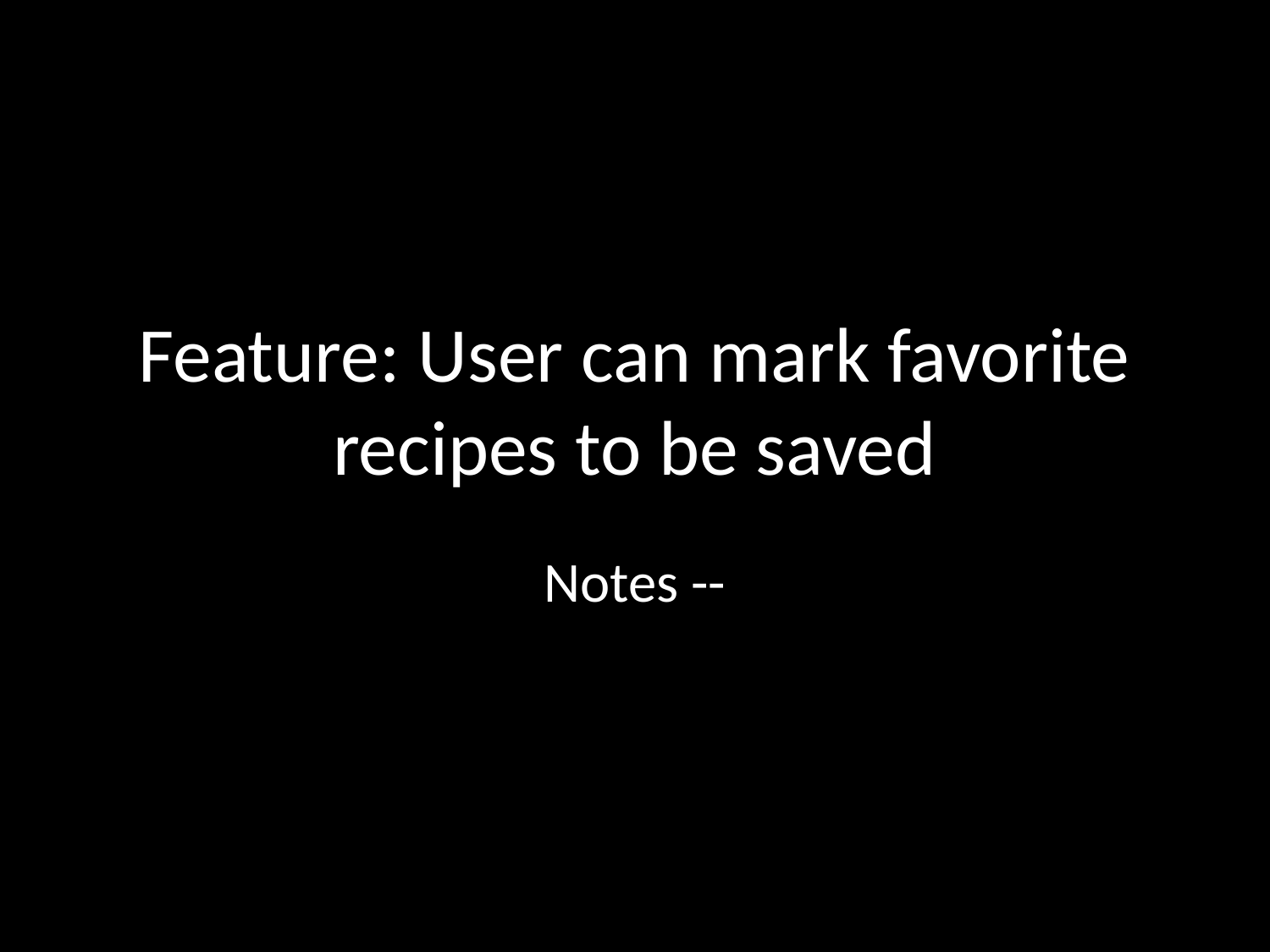

Feature: User can mark favorite recipes to be saved
Notes --